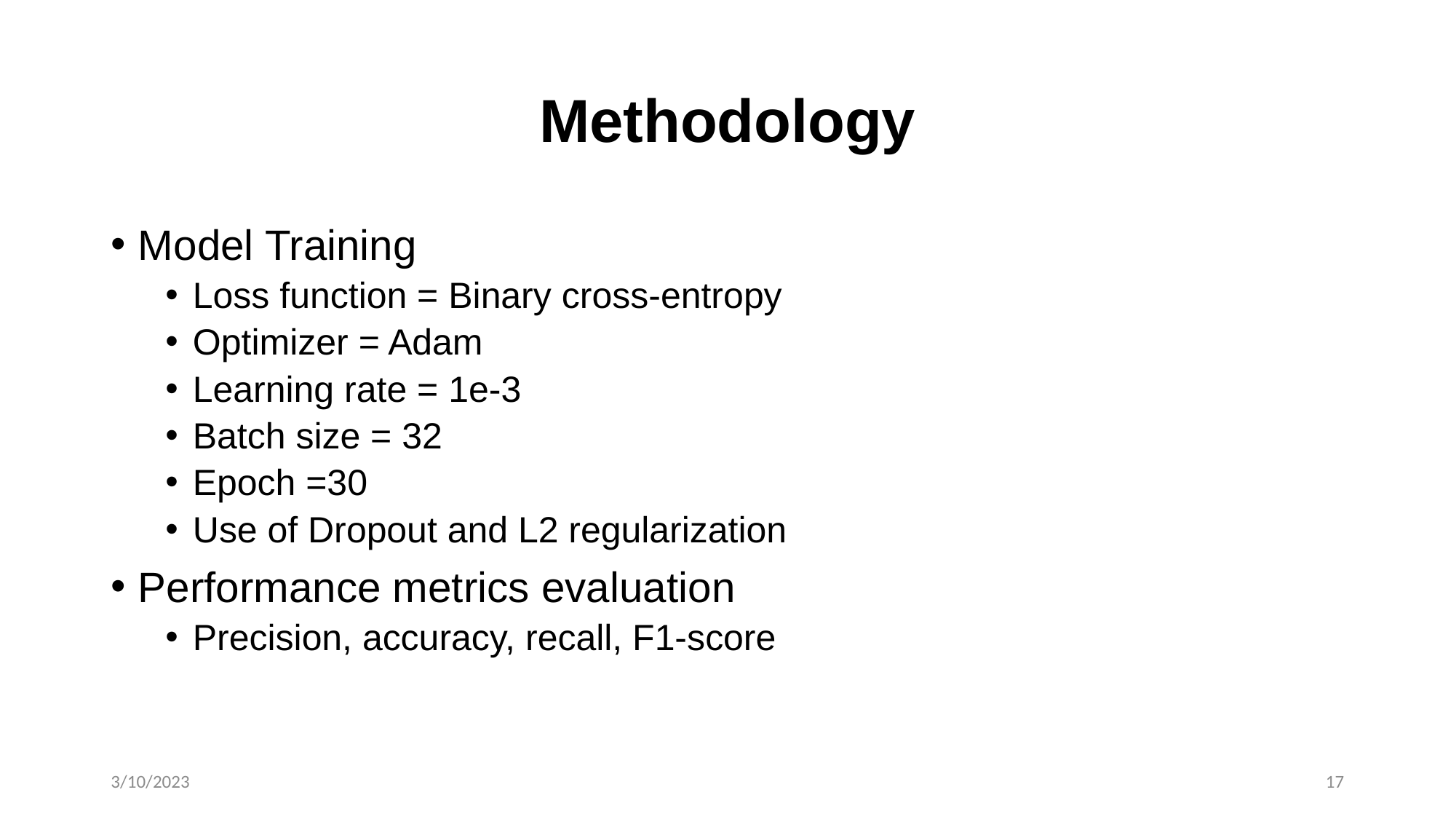

# Methodology
Model Training
Loss function = Binary cross-entropy
Optimizer = Adam
Learning rate = 1e-3
Batch size = 32
Epoch =30
Use of Dropout and L2 regularization
Performance metrics evaluation
Precision, accuracy, recall, F1-score

3/10/2023
17